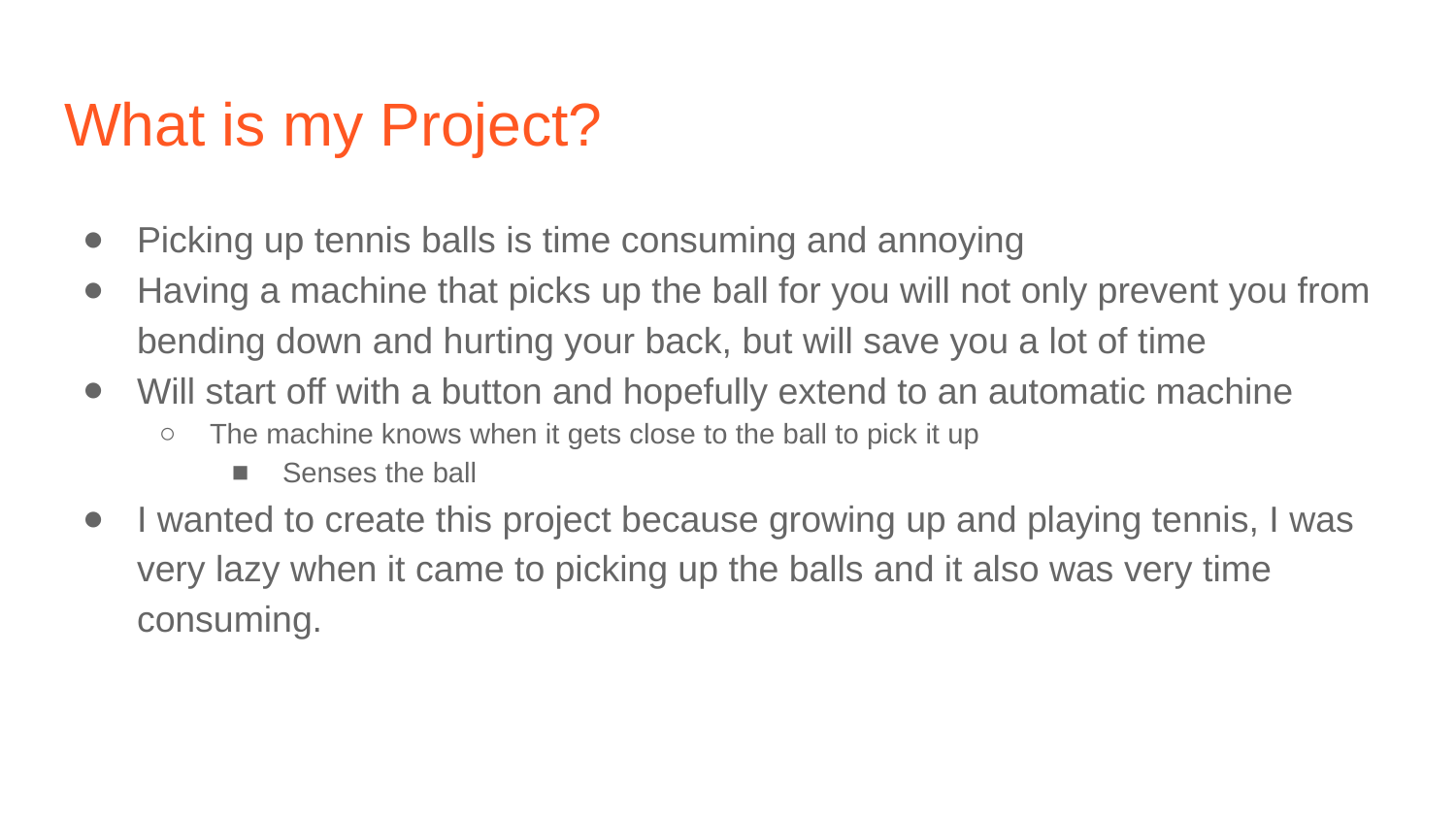

# What is my Project?
Picking up tennis balls is time consuming and annoying
Having a machine that picks up the ball for you will not only prevent you from bending down and hurting your back, but will save you a lot of time
Will start off with a button and hopefully extend to an automatic machine
The machine knows when it gets close to the ball to pick it up
Senses the ball
I wanted to create this project because growing up and playing tennis, I was very lazy when it came to picking up the balls and it also was very time consuming.